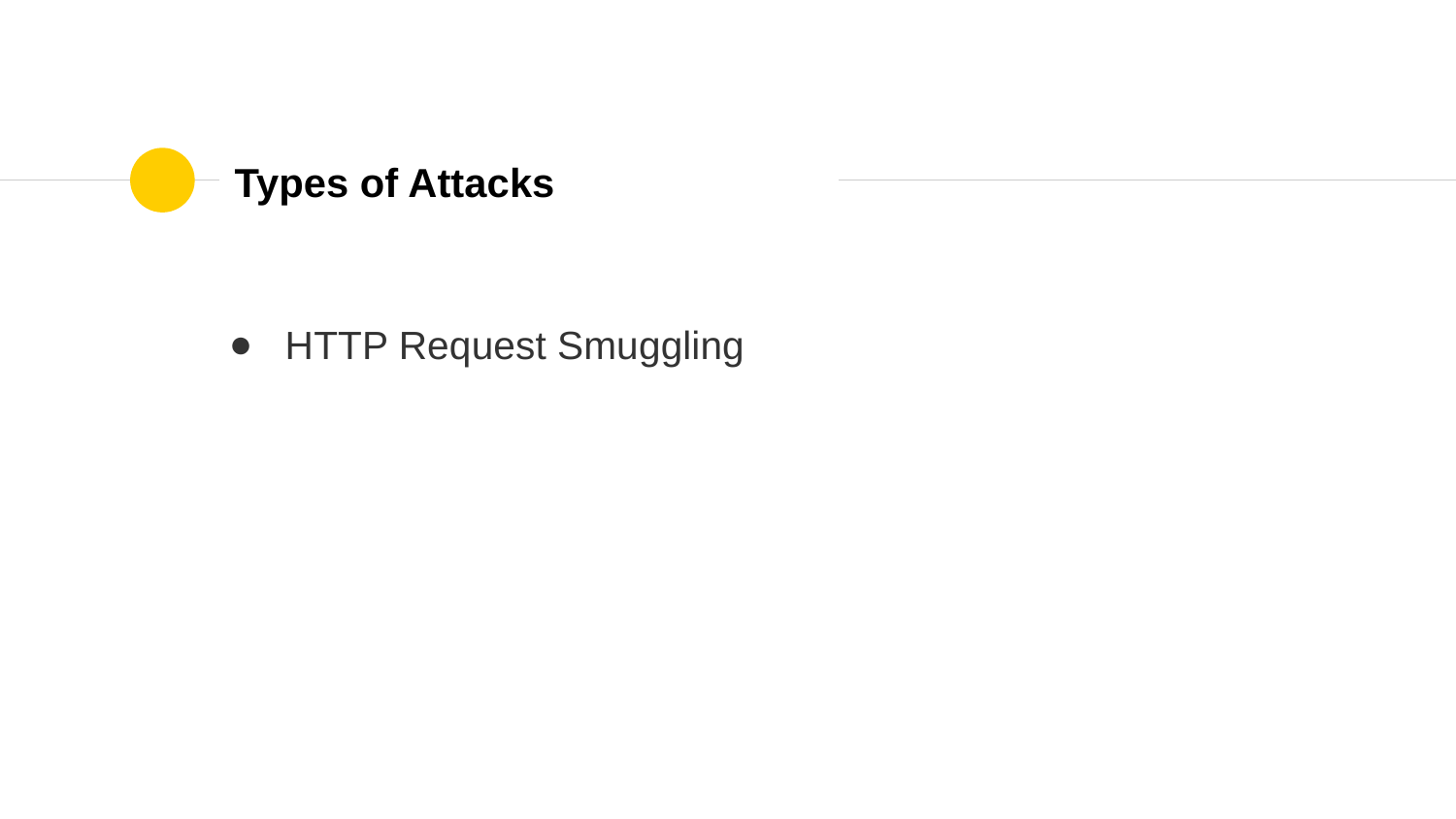

# Types of Attacks
HTTP Request Smuggling